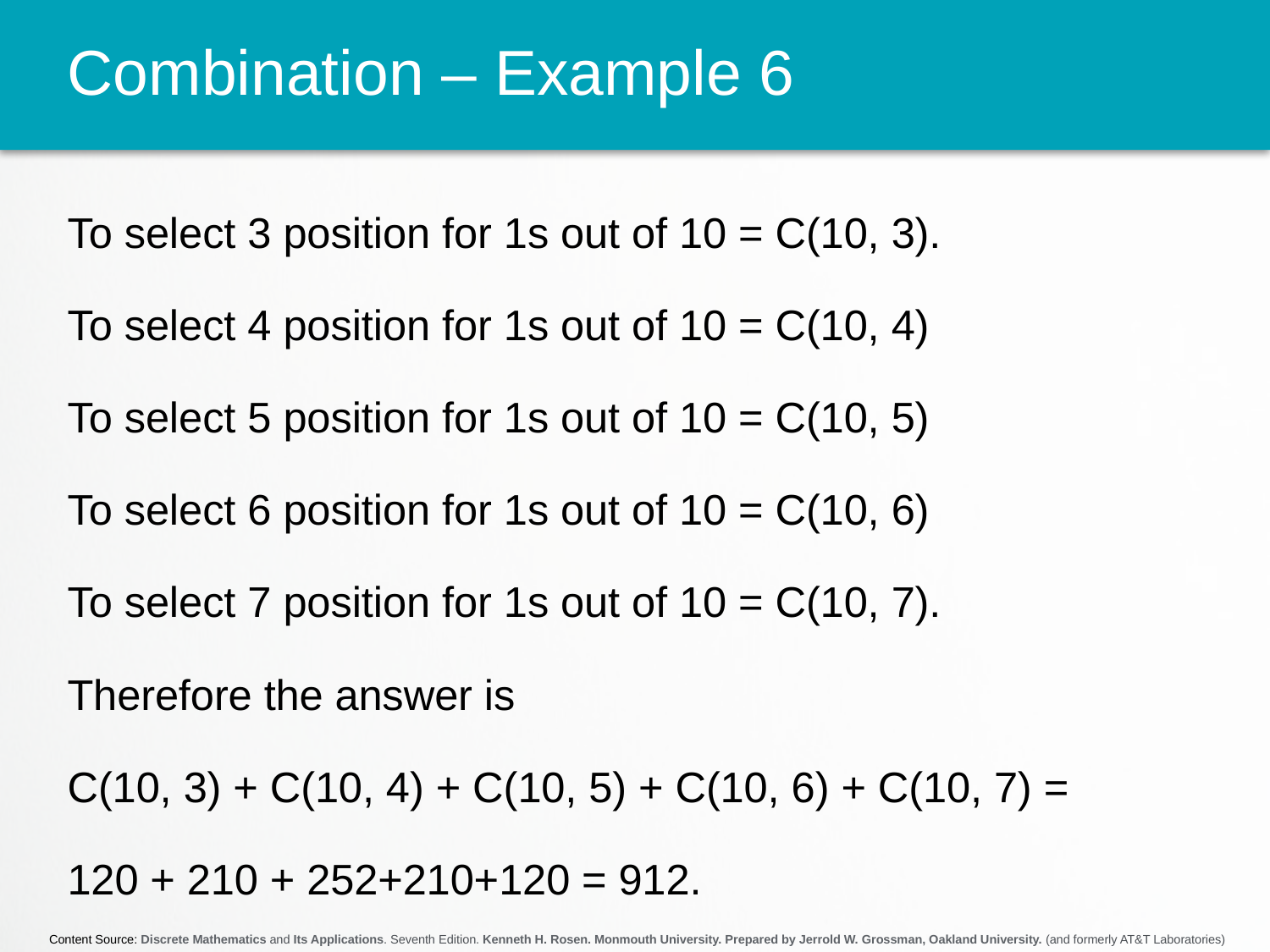

# Combination – Example 6
To select 3 position for 1s out of 10 = C(10, 3).
To select 4 position for 1s out of 10 = C(10, 4)
To select 5 position for 1s out of 10 = C(10, 5)
To select 6 position for 1s out of 10 = C(10, 6)
To select 7 position for 1s out of 10 = C(10, 7).
Therefore the answer is
C(10, 3) + C(10, 4) + C(10, 5) + C(10, 6) + C(10, 7) =
120 + 210 + 252+210+120 = 912.